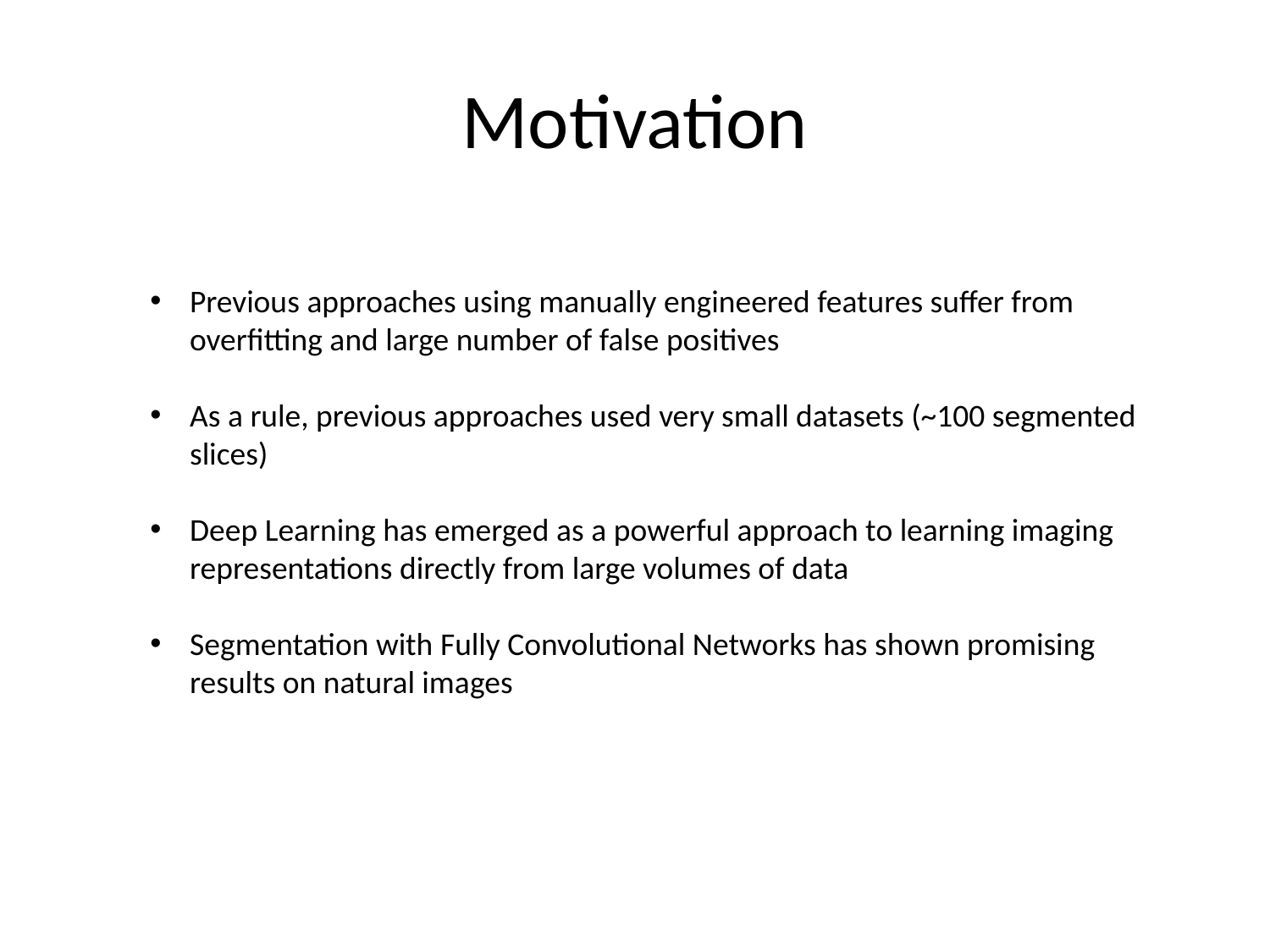

# Motivation
Previous approaches using manually engineered features suffer from overfitting and large number of false positives

As a rule, previous approaches used very small datasets (~100 segmented slices)

Deep Learning has emerged as a powerful approach to learning imaging representations directly from large volumes of data

Segmentation with Fully Convolutional Networks has shown promising results on natural images